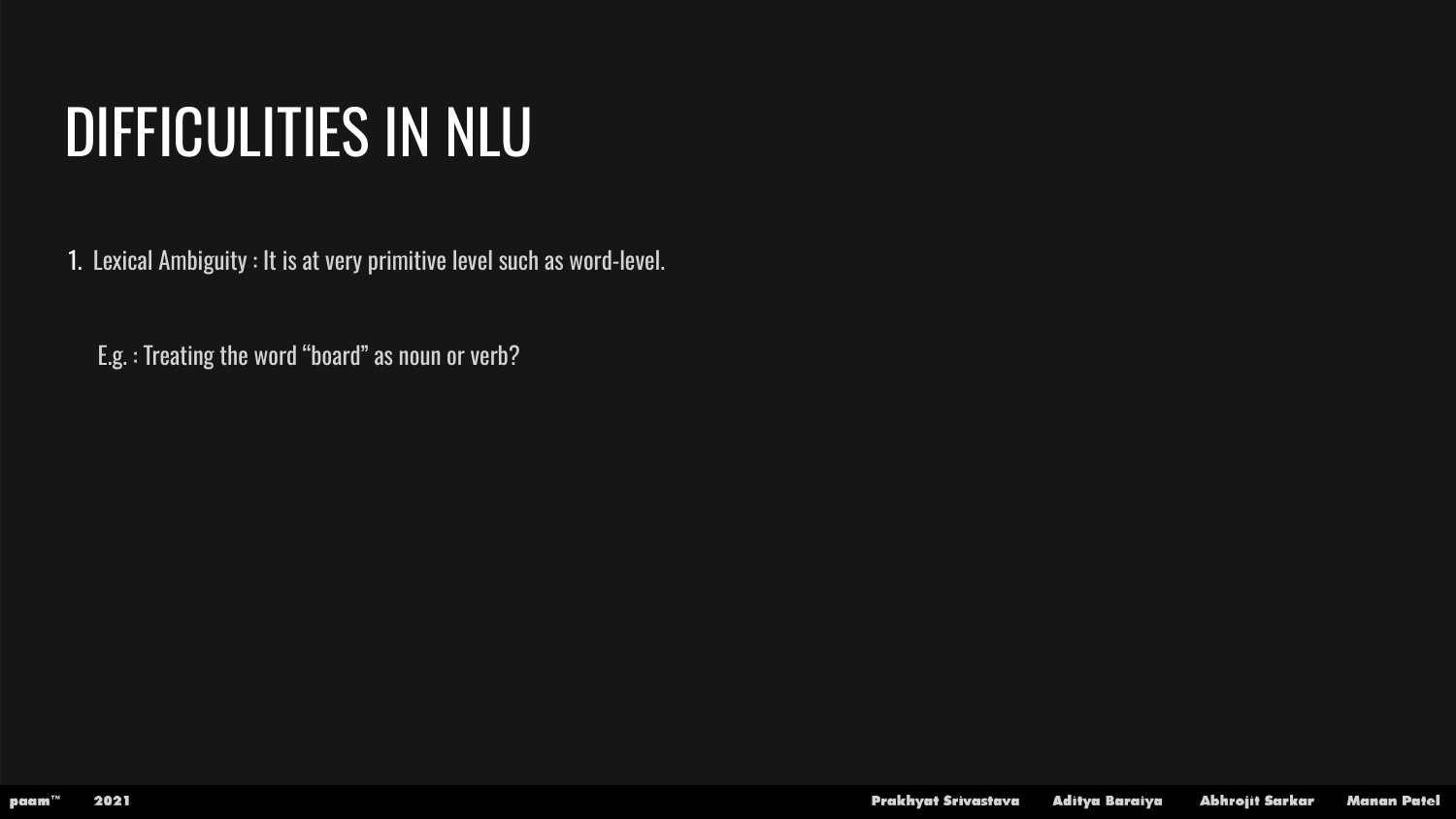

# DIFFICULITIES IN NLU

1.  Lexical Ambiguity : It is at very primitive level such as word-level.

      E.g. : Treating the word “board” as noun or verb?